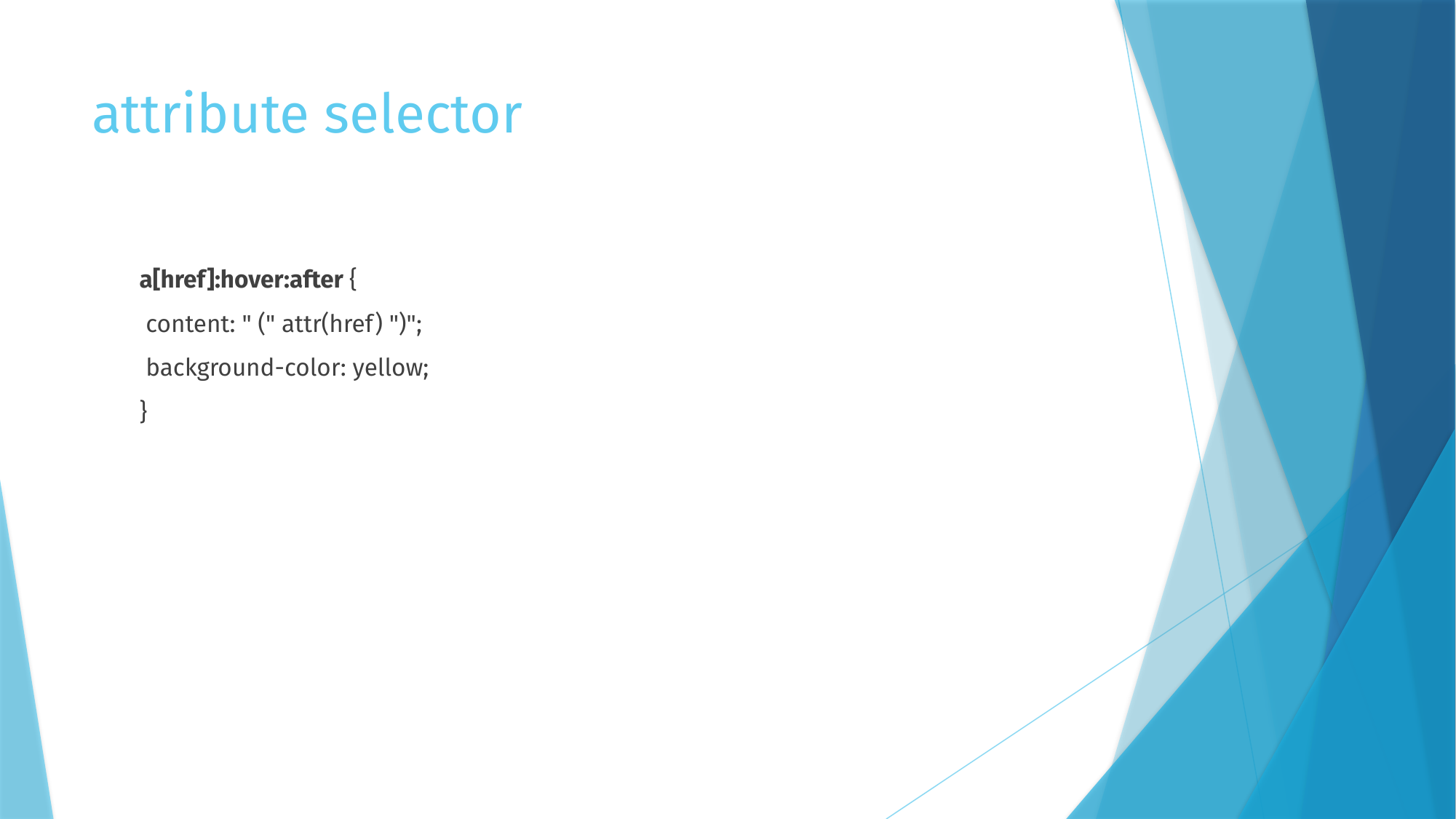

# attribute selector
a[href]:hover:after {
 content: " (" attr(href) ")";
 background-color: yellow;
}